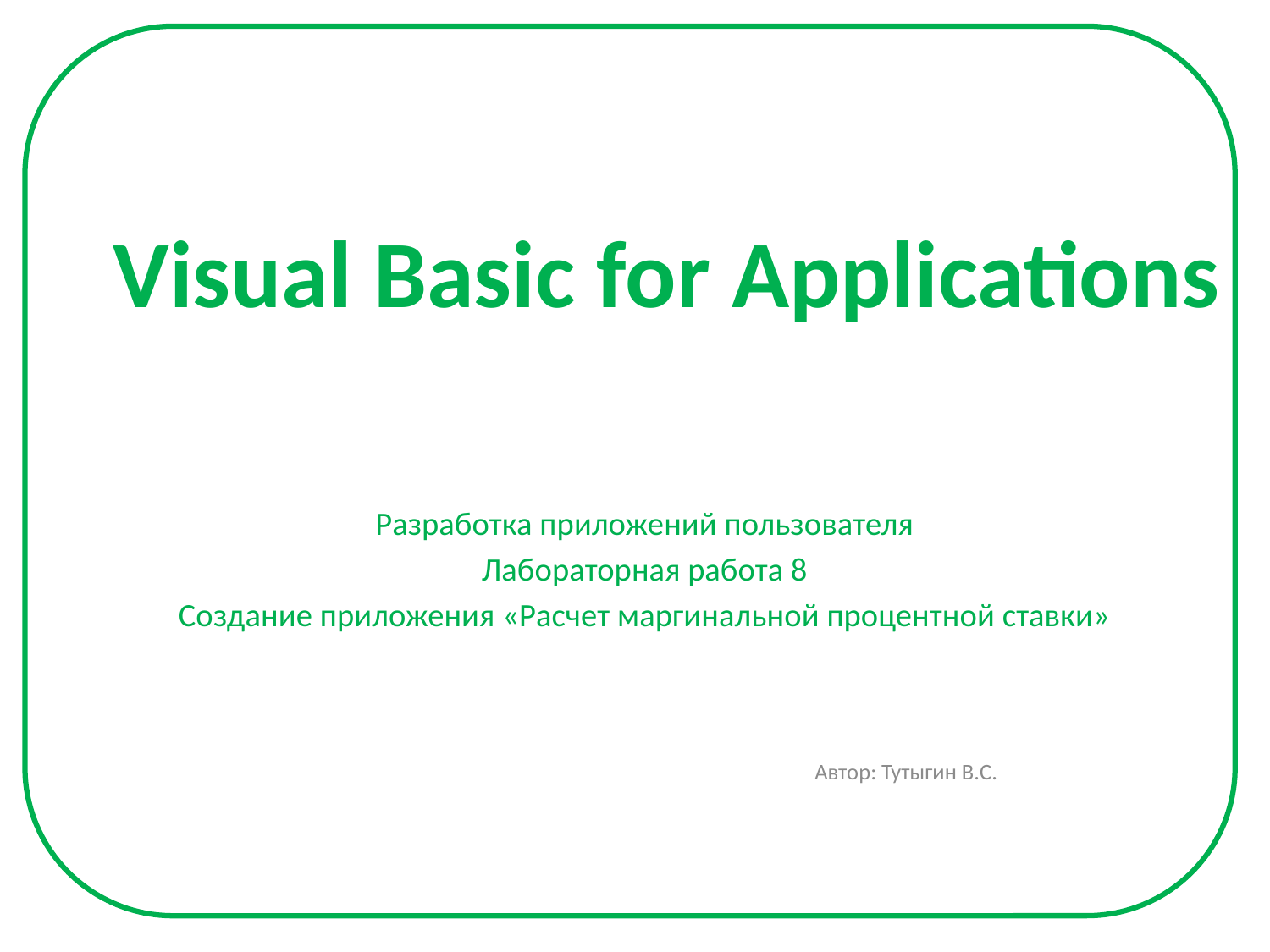

# Visual Basic for Applications
Разработка приложений пользователя
Лабораторная работа 8
Создание приложения «Расчет маргинальной процентной ставки»

                                                                                                       Автор: Тутыгин В.С.